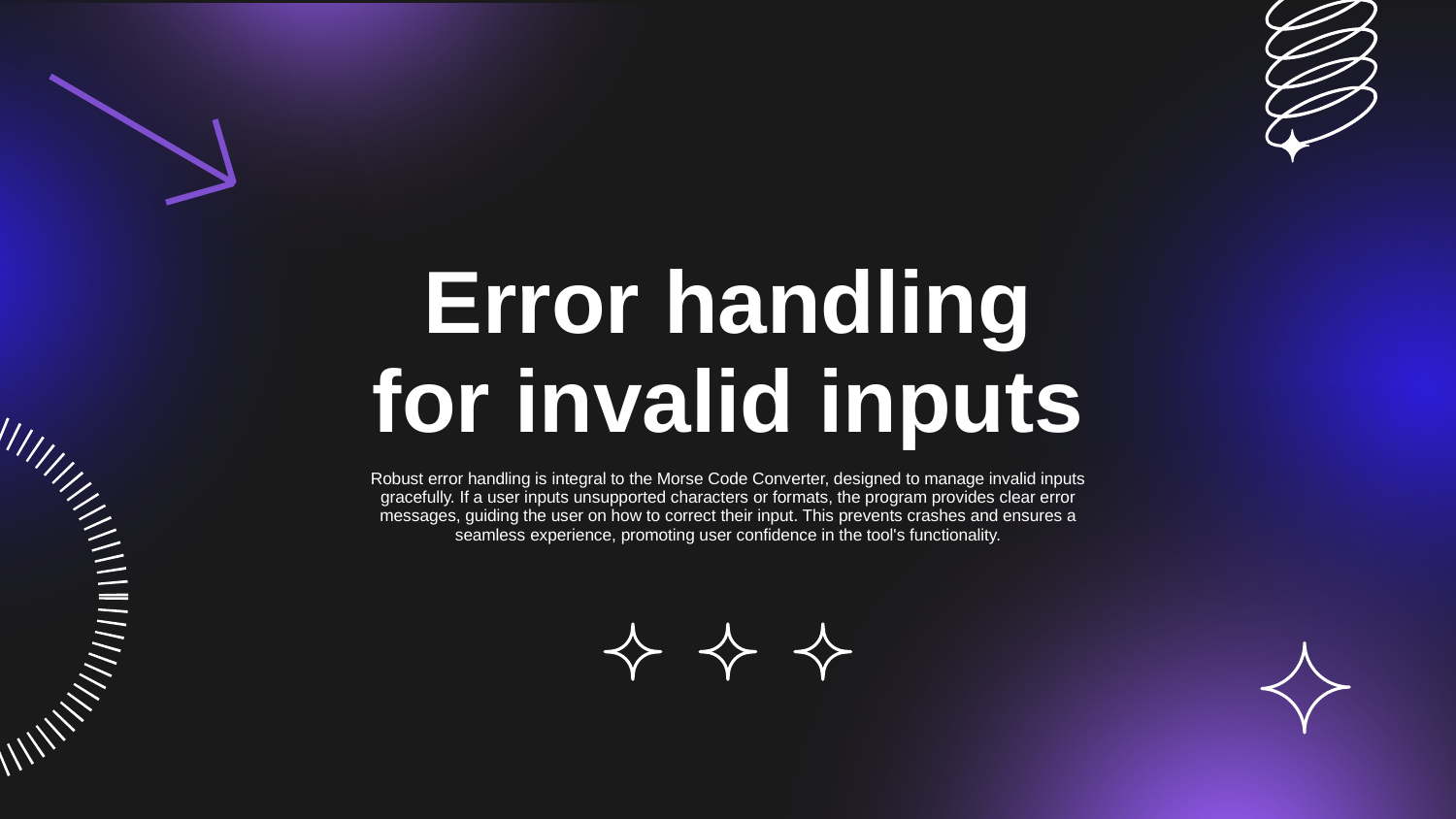

# Error handling for invalid inputs
Robust error handling is integral to the Morse Code Converter, designed to manage invalid inputs gracefully. If a user inputs unsupported characters or formats, the program provides clear error messages, guiding the user on how to correct their input. This prevents crashes and ensures a seamless experience, promoting user confidence in the tool's functionality.